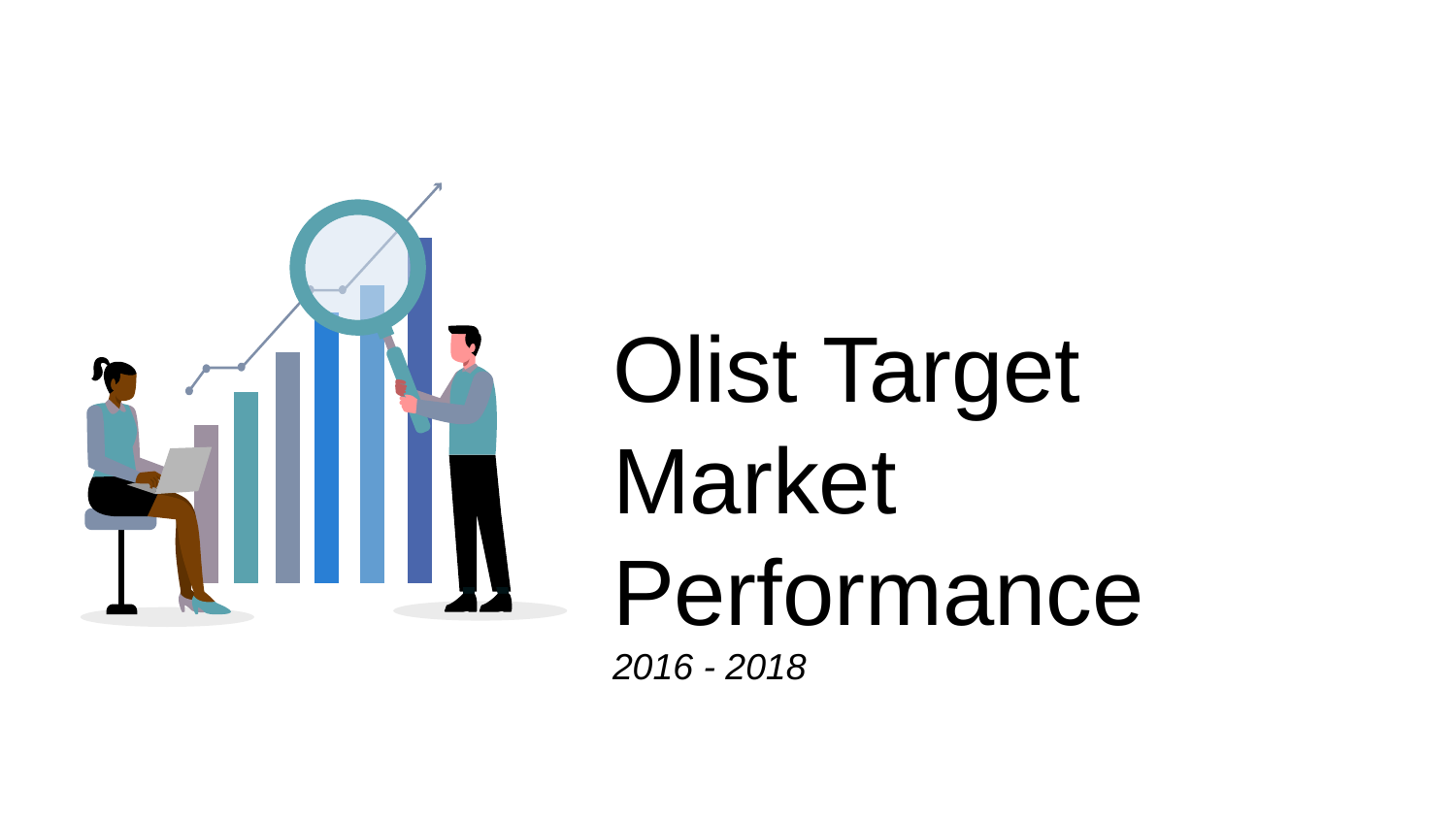

# Olist Target Market Performance 2016 - 2018